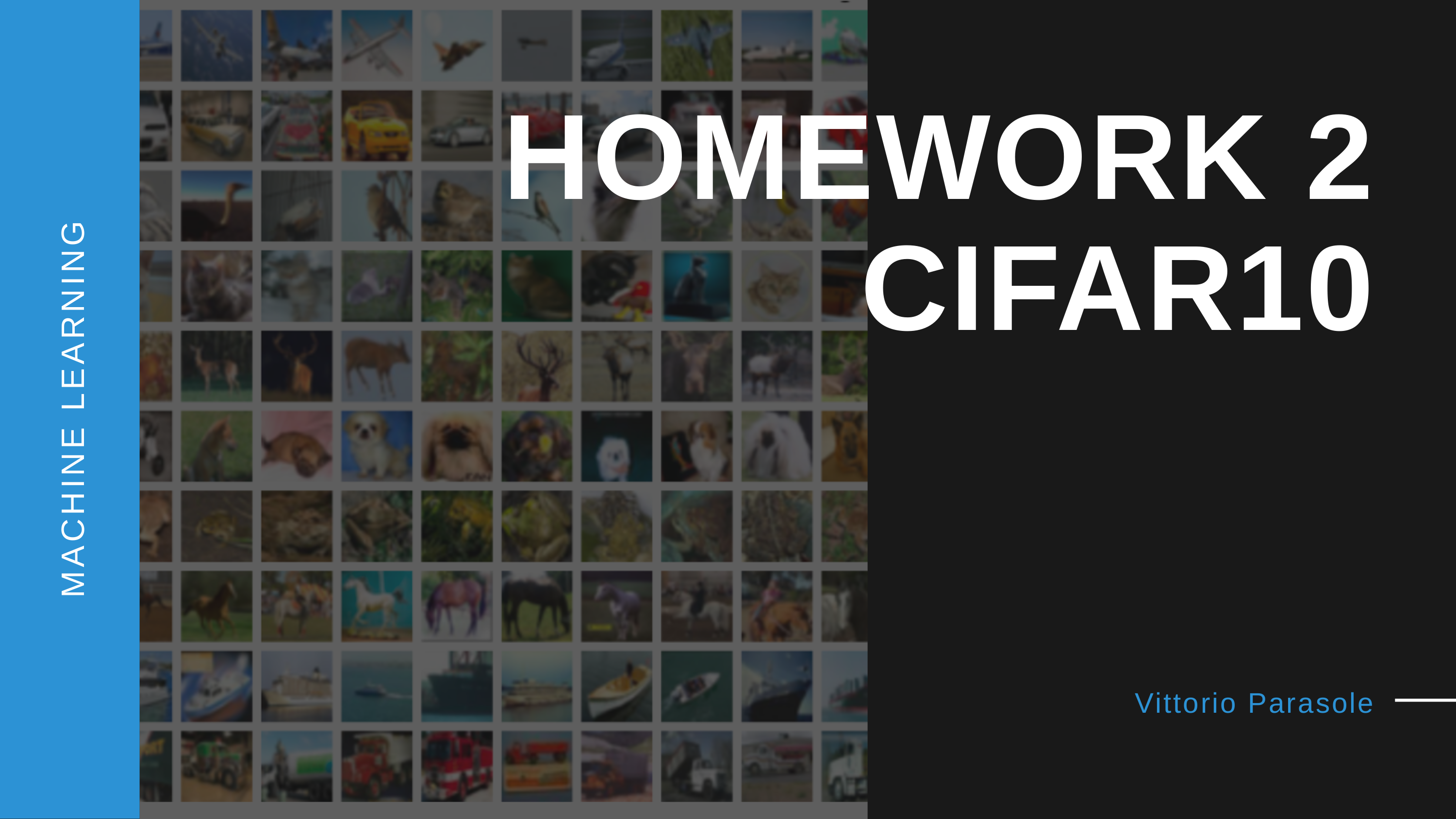

HOMEWORK 2
CIFAR10
MACHINE LEARNING
Vittorio Parasole